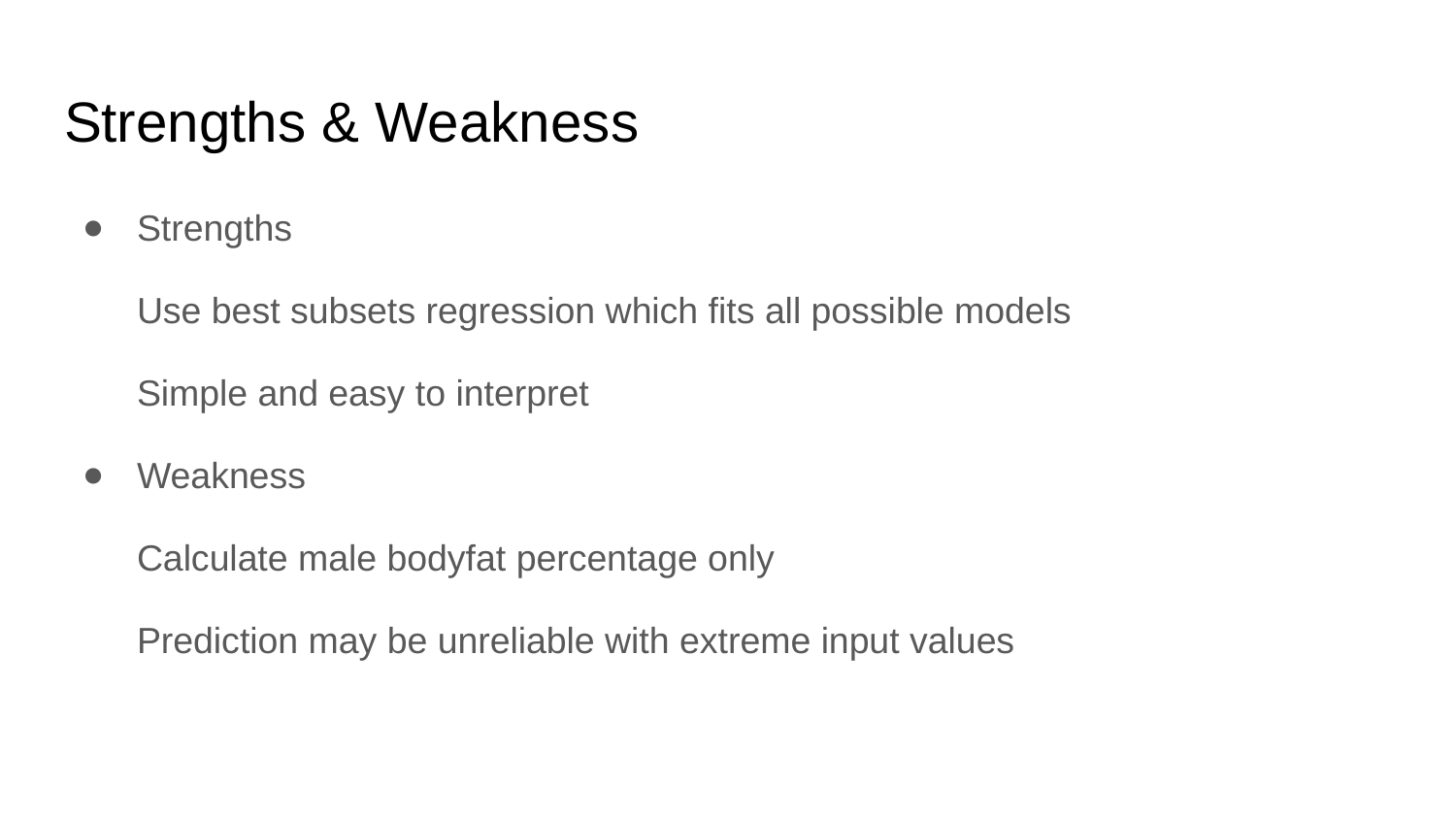

# Strengths & Weakness
Strengths
Use best subsets regression which fits all possible models
Simple and easy to interpret
Weakness
Calculate male bodyfat percentage only
Prediction may be unreliable with extreme input values